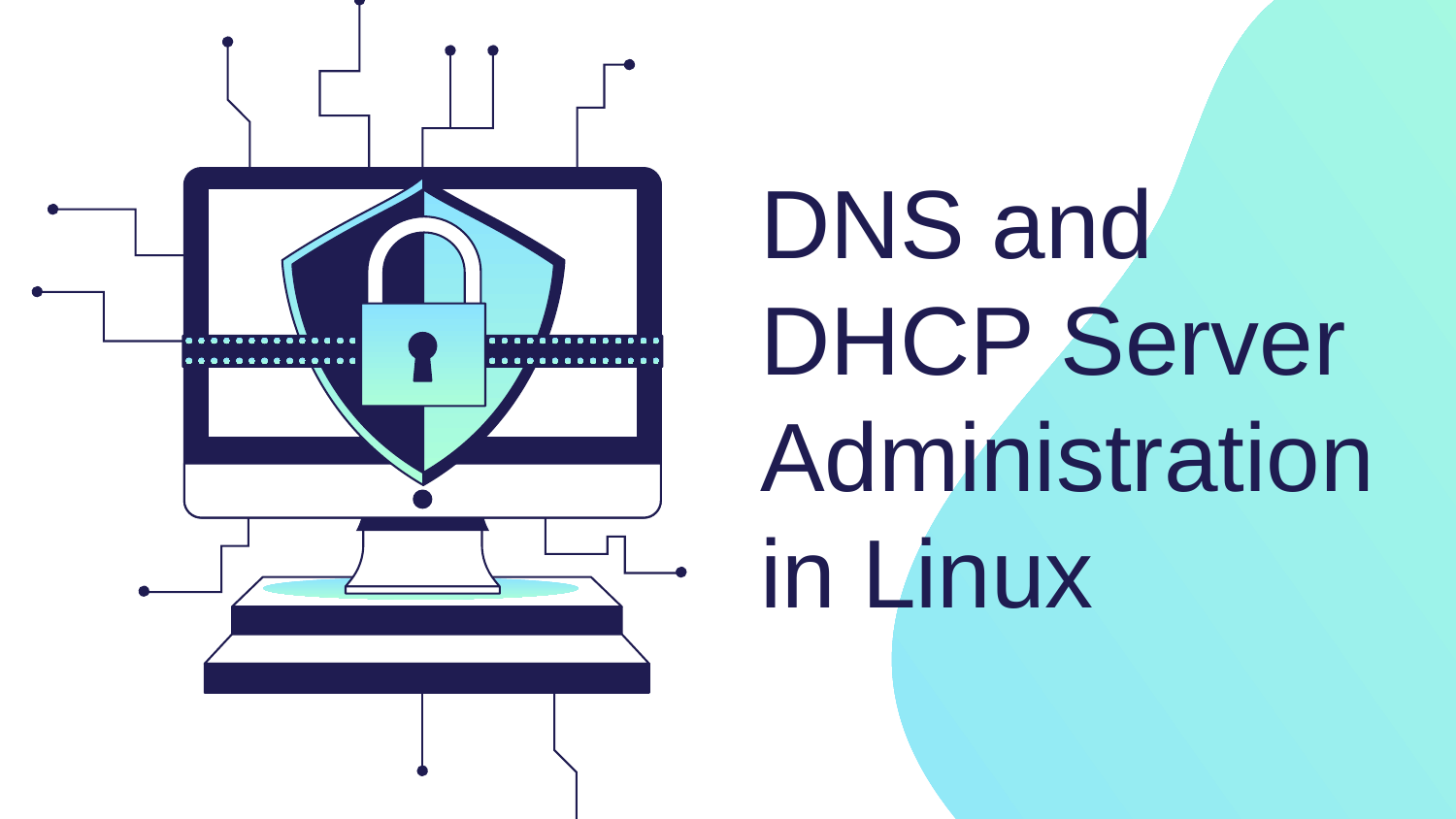

# DNS and DHCP Server Administration in Linux